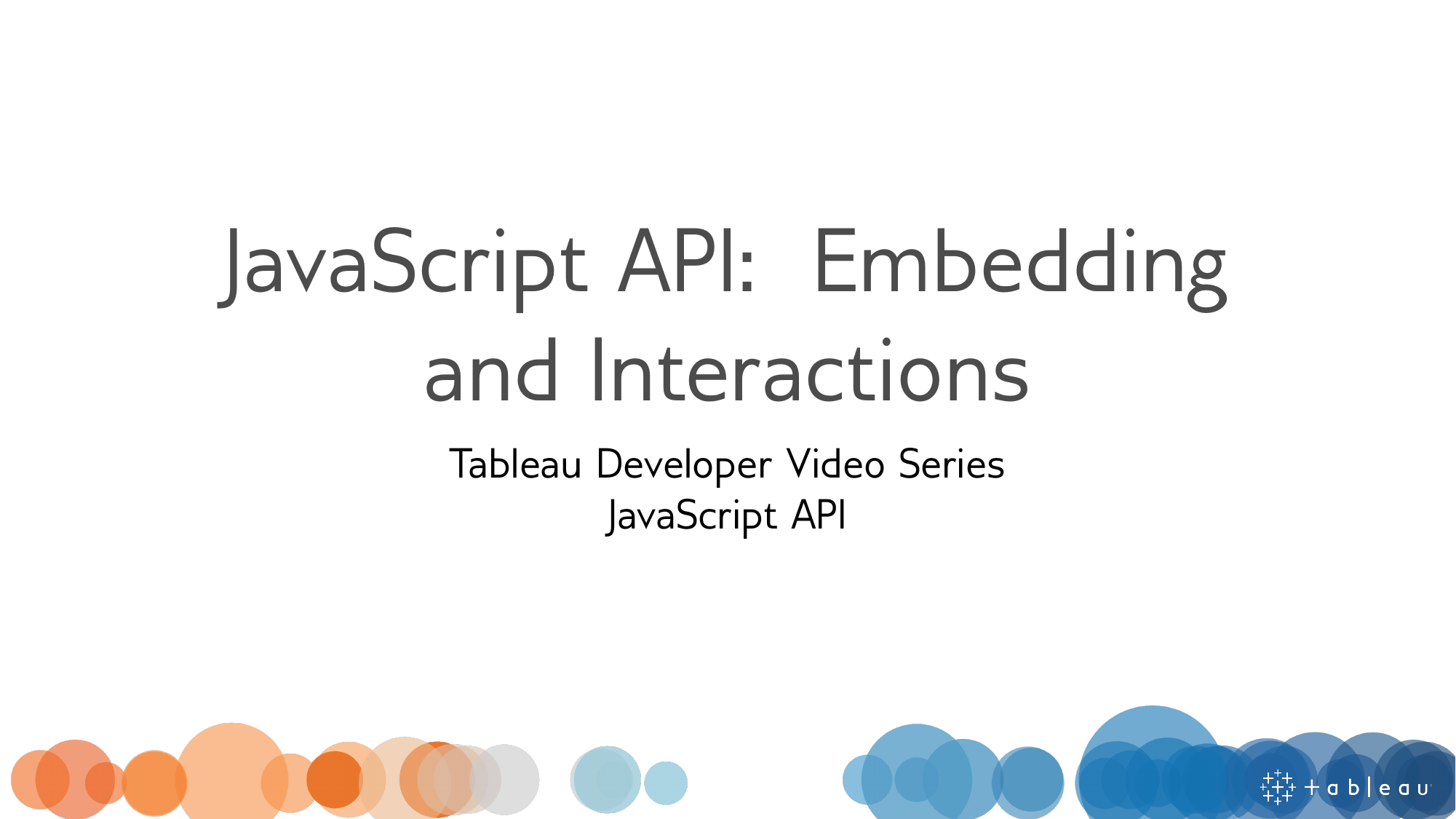

# JavaScript API:  Embedding and Interactions
Tableau Developer Video Series
JavaScript API